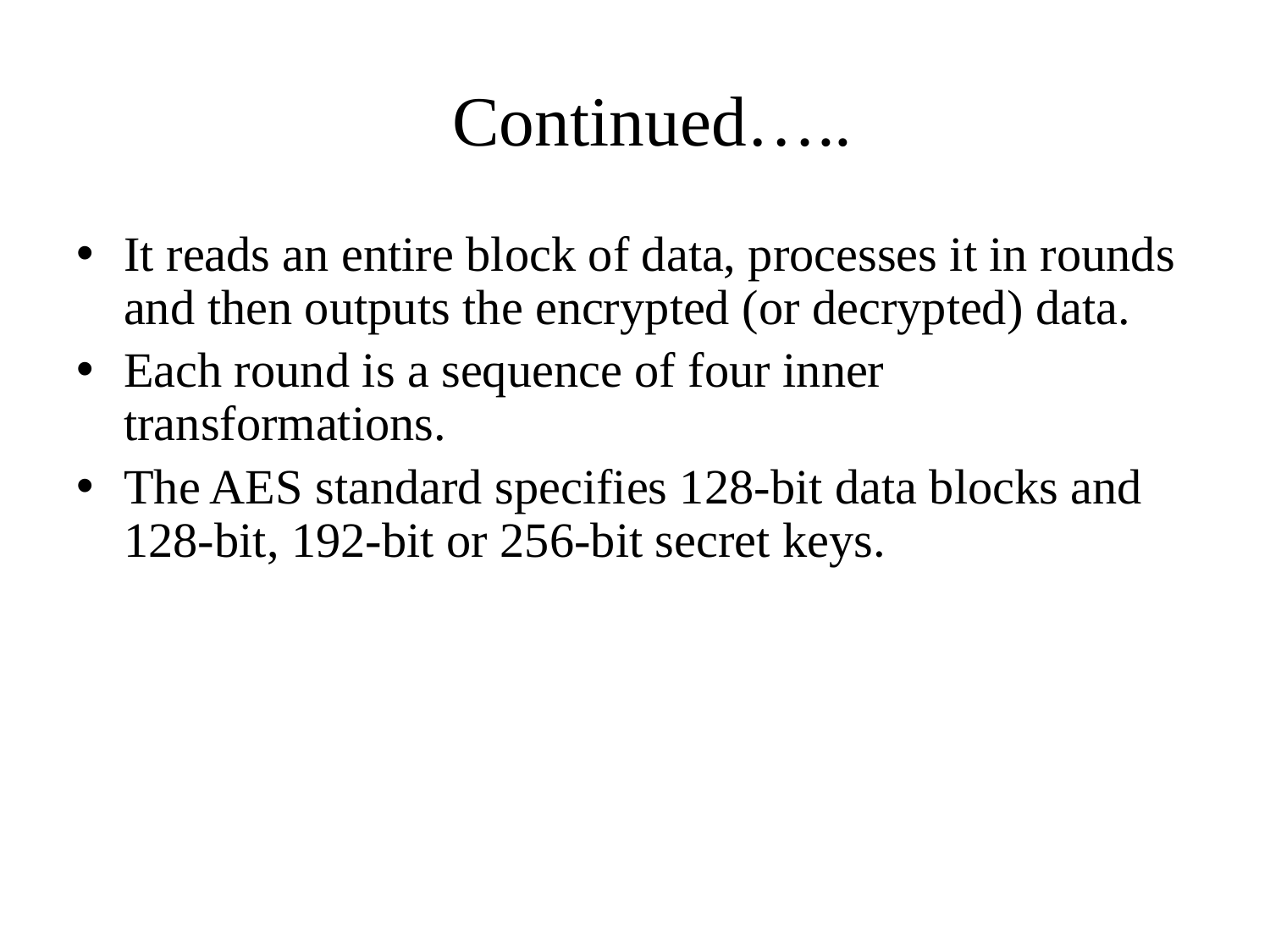

# Continued…..
It reads an entire block of data, processes it in rounds and then outputs the encrypted (or decrypted) data.
Each round is a sequence of four inner transformations.
The AES standard specifies 128-bit data blocks and 128-bit, 192-bit or 256-bit secret keys.